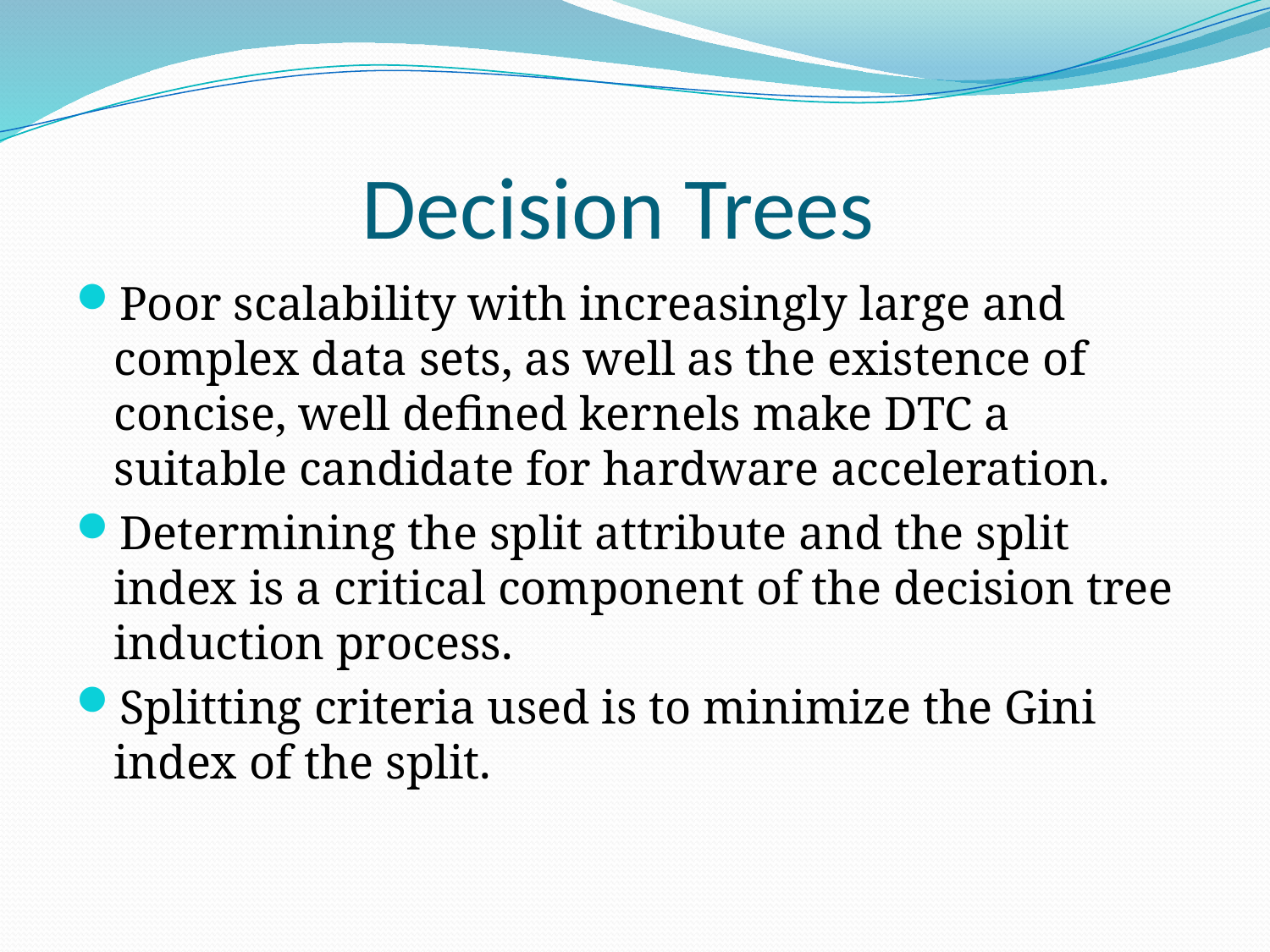

# Decision Trees
Poor scalability with increasingly large and complex data sets, as well as the existence of concise, well defined kernels make DTC a suitable candidate for hardware acceleration.
Determining the split attribute and the split index is a critical component of the decision tree induction process.
Splitting criteria used is to minimize the Gini index of the split.